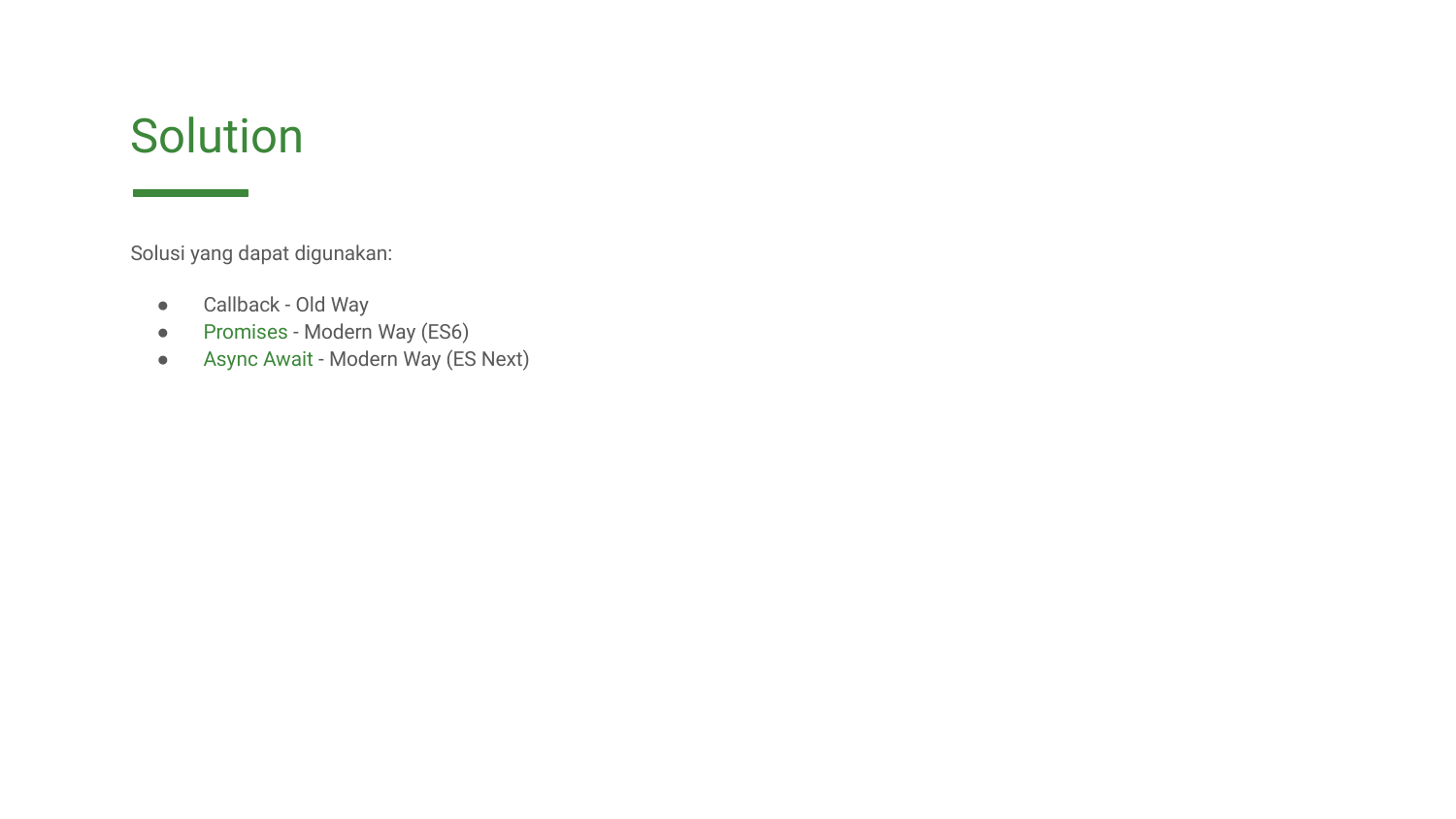

Solution

Solusi yang dapat digunakan:
Callback - Old Way
Promises - Modern Way (ES6)
Async Await - Modern Way (ES Next)